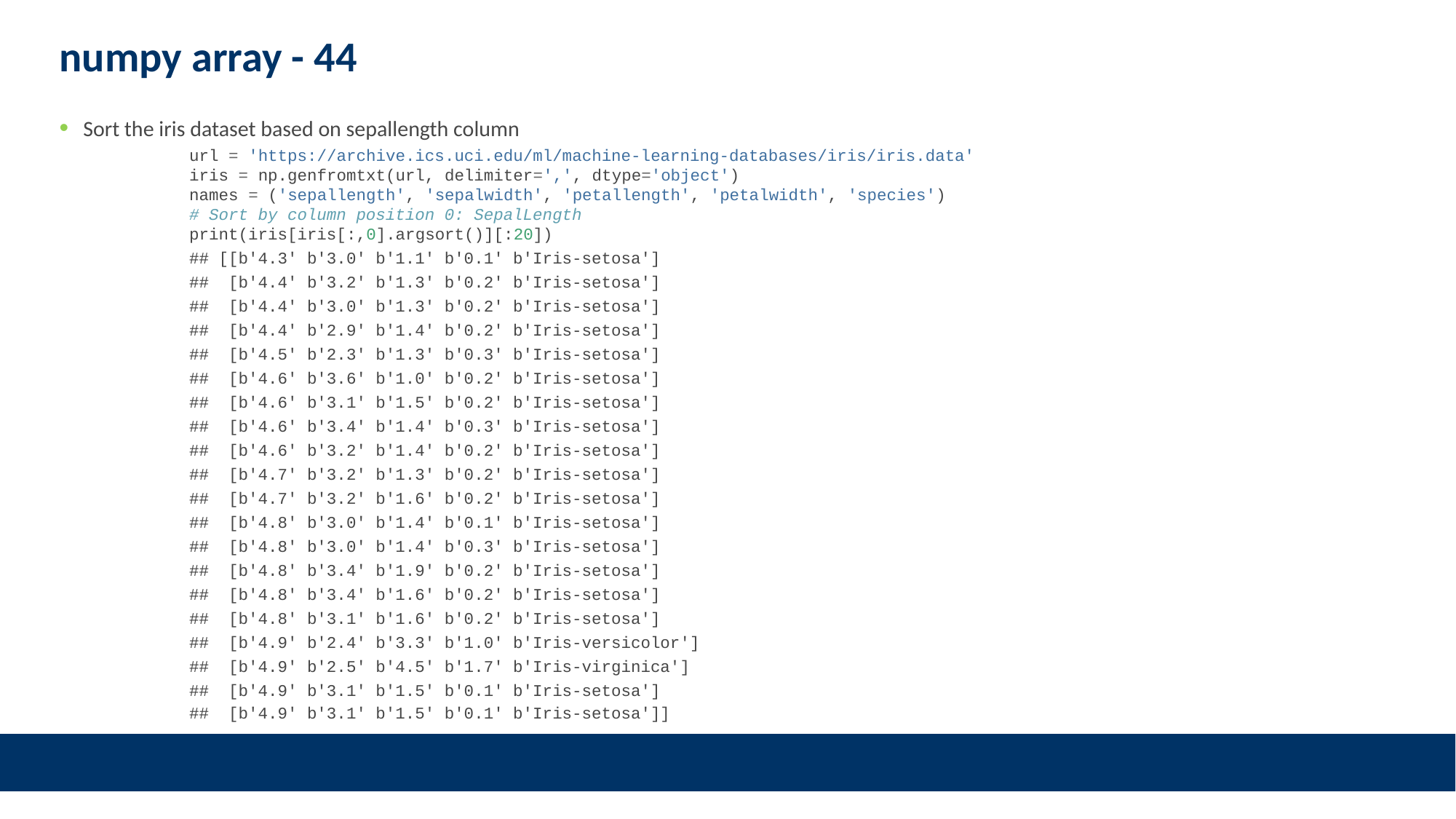

# numpy array - 44
Sort the iris dataset based on sepallength column
url = 'https://archive.ics.uci.edu/ml/machine-learning-databases/iris/iris.data'
iris = np.genfromtxt(url, delimiter=',', dtype='object')
names = ('sepallength', 'sepalwidth', 'petallength', 'petalwidth', 'species')
# Sort by column position 0: SepalLength
print(iris[iris[:,0].argsort()][:20])
## [[b'4.3' b'3.0' b'1.1' b'0.1' b'Iris-setosa']
##  [b'4.4' b'3.2' b'1.3' b'0.2' b'Iris-setosa']
##  [b'4.4' b'3.0' b'1.3' b'0.2' b'Iris-setosa']
##  [b'4.4' b'2.9' b'1.4' b'0.2' b'Iris-setosa']
##  [b'4.5' b'2.3' b'1.3' b'0.3' b'Iris-setosa']
##  [b'4.6' b'3.6' b'1.0' b'0.2' b'Iris-setosa']
##  [b'4.6' b'3.1' b'1.5' b'0.2' b'Iris-setosa']
##  [b'4.6' b'3.4' b'1.4' b'0.3' b'Iris-setosa']
##  [b'4.6' b'3.2' b'1.4' b'0.2' b'Iris-setosa']
##  [b'4.7' b'3.2' b'1.3' b'0.2' b'Iris-setosa']
##  [b'4.7' b'3.2' b'1.6' b'0.2' b'Iris-setosa']
##  [b'4.8' b'3.0' b'1.4' b'0.1' b'Iris-setosa']
##  [b'4.8' b'3.0' b'1.4' b'0.3' b'Iris-setosa']
##  [b'4.8' b'3.4' b'1.9' b'0.2' b'Iris-setosa']
##  [b'4.8' b'3.4' b'1.6' b'0.2' b'Iris-setosa']
##  [b'4.8' b'3.1' b'1.6' b'0.2' b'Iris-setosa']
##  [b'4.9' b'2.4' b'3.3' b'1.0' b'Iris-versicolor']
##  [b'4.9' b'2.5' b'4.5' b'1.7' b'Iris-virginica']
##  [b'4.9' b'3.1' b'1.5' b'0.1' b'Iris-setosa']
##  [b'4.9' b'3.1' b'1.5' b'0.1' b'Iris-setosa']]